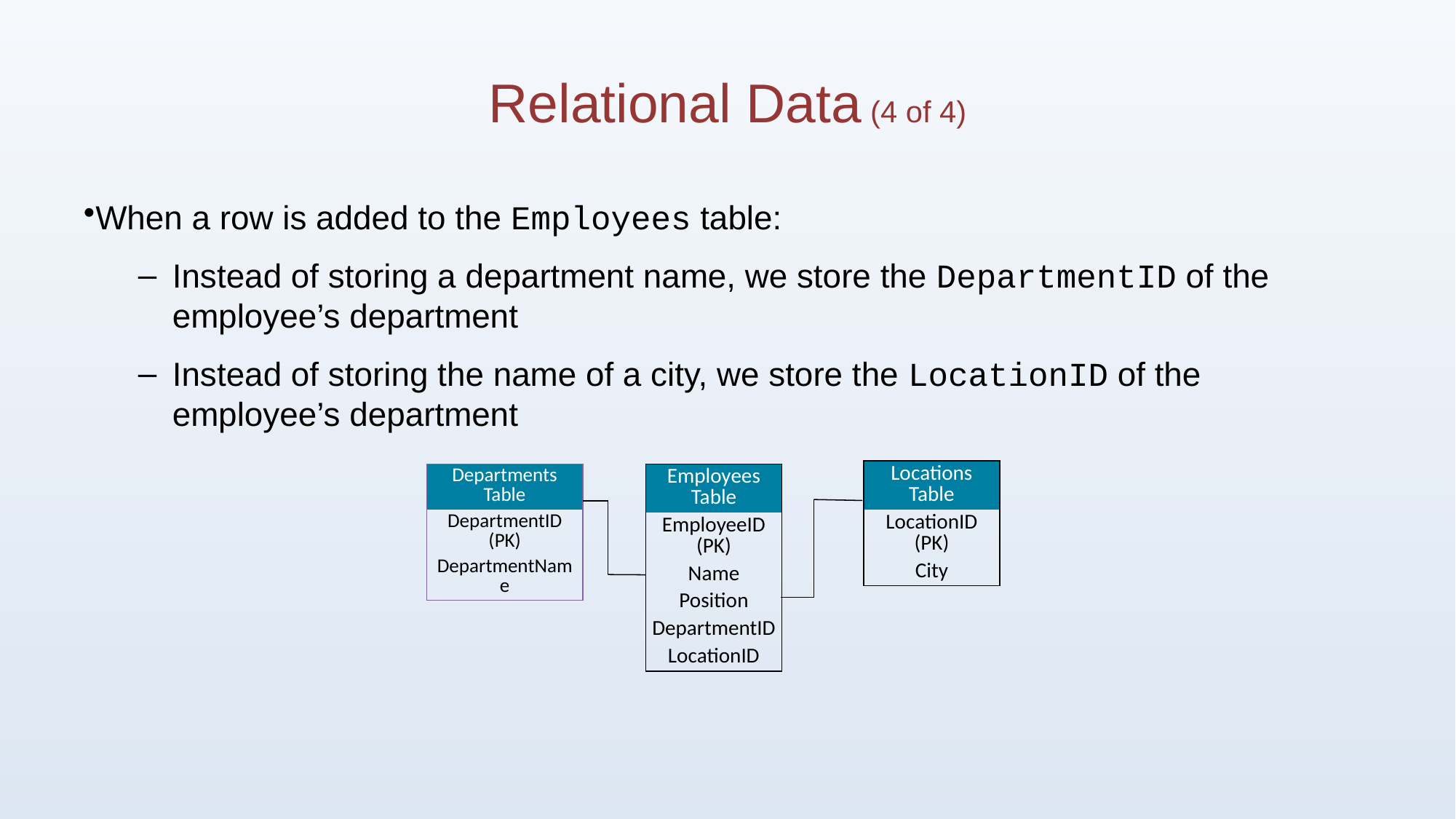

# Relational Data (4 of 4)
When a row is added to the Employees table:
Instead of storing a department name, we store the DepartmentID of the employee’s department
Instead of storing the name of a city, we store the LocationID of the employee’s department
| Locations Table |
| --- |
| LocationID (PK) |
| City |
| Departments Table |
| --- |
| DepartmentID (PK) |
| DepartmentName |
| Employees Table |
| --- |
| EmployeeID (PK) |
| Name |
| Position |
| DepartmentID |
| LocationID |